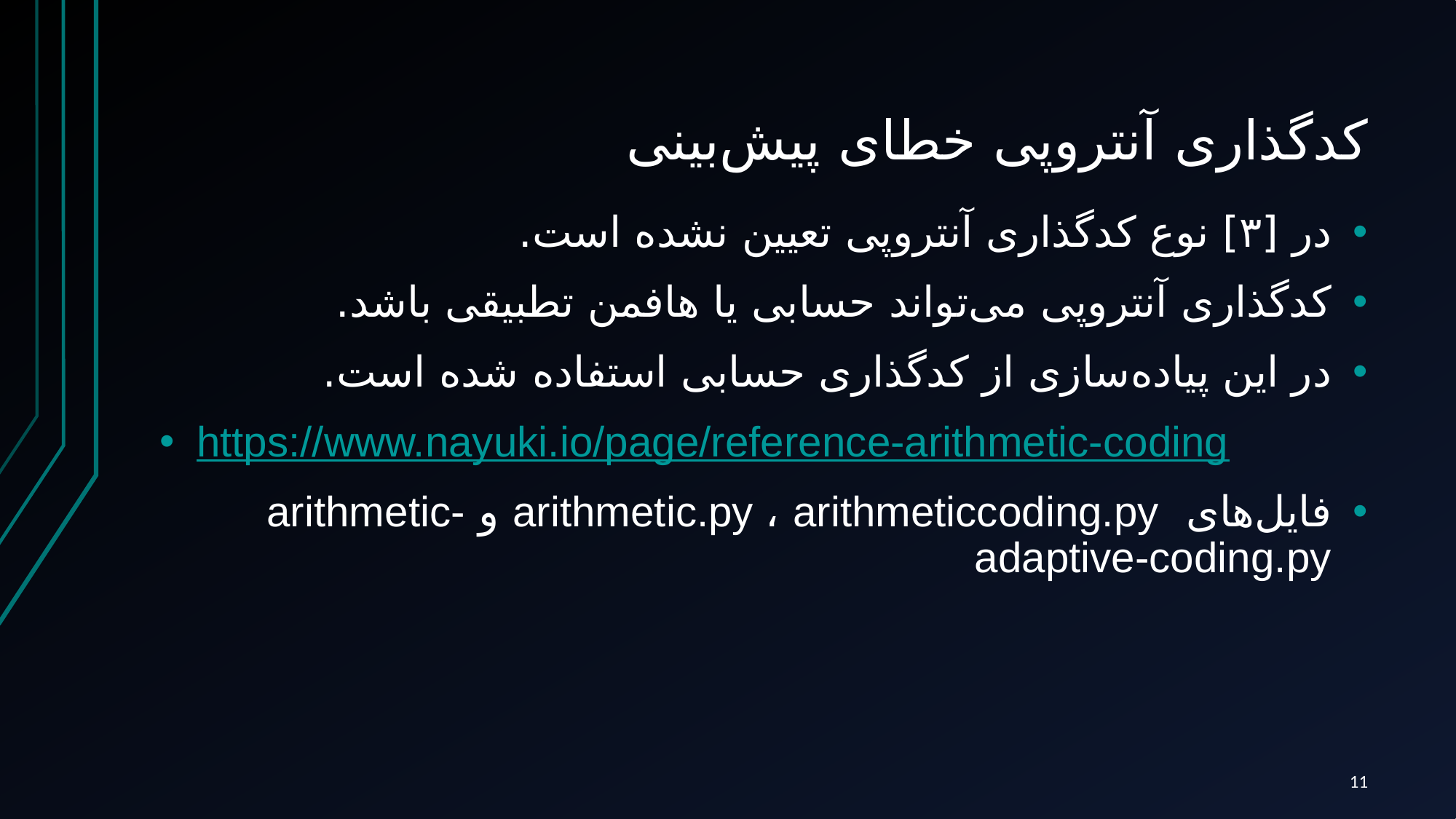

# کدگذاری آنتروپی خطای پیش‌بینی
در [۳] نوع کدگذاری آنتروپی تعیین نشده است.
کدگذاری آنتروپی می‌تواند حسابی یا هافمن تطبیقی باشد.
در این پیاده‌سازی از کدگذاری حسابی استفاده شده است.
https://www.nayuki.io/page/reference-arithmetic-coding
فایل‌های  arithmetic.py ، arithmeticcoding.py و arithmetic-adaptive-coding.py

11